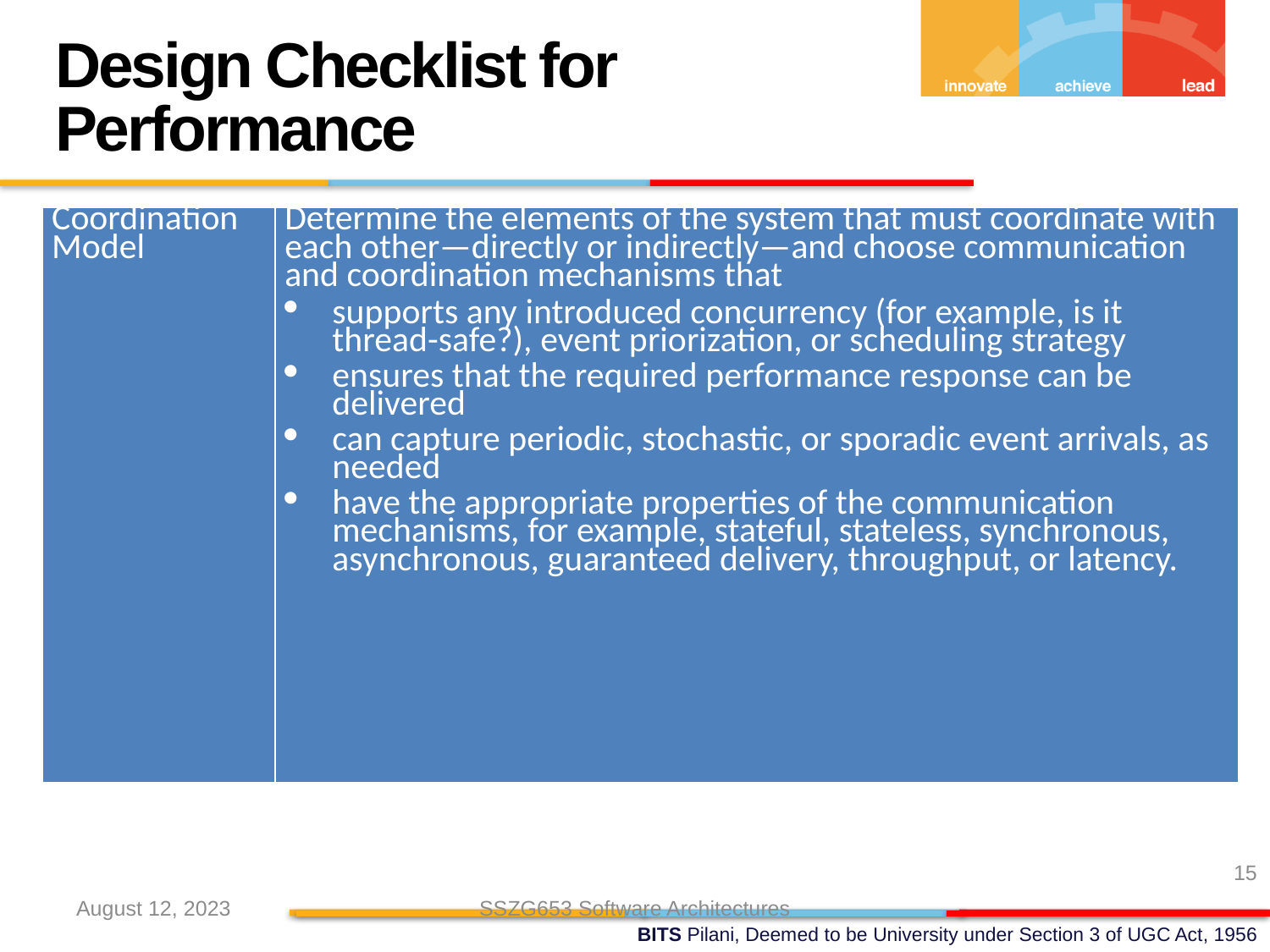

Design Checklist for Performance
| Coordination Model | Determine the elements of the system that must coordinate with each other—directly or indirectly—and choose communication and coordination mechanisms that supports any introduced concurrency (for example, is it thread-safe?), event priorization, or scheduling strategy ensures that the required performance response can be delivered can capture periodic, stochastic, or sporadic event arrivals, as needed have the appropriate properties of the communication mechanisms, for example, stateful, stateless, synchronous, asynchronous, guaranteed delivery, throughput, or latency. |
| --- | --- |
15
August 12, 2023
SSZG653 Software Architectures